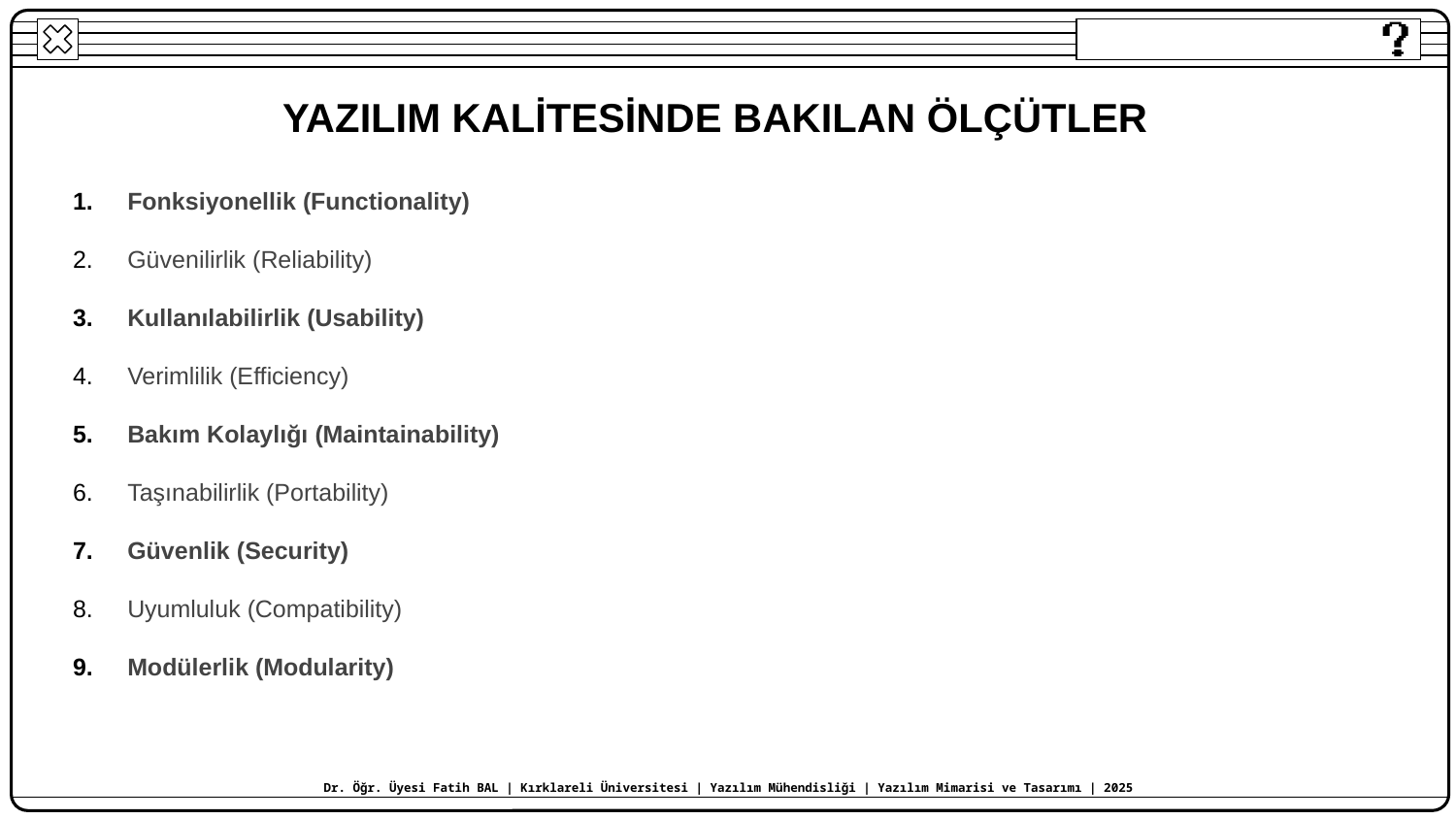

YAZILIM KALİTESİNDE BAKILAN ÖLÇÜTLER
Fonksiyonellik (Functionality)

Güvenilirlik (Reliability)

Kullanılabilirlik (Usability)

Verimlilik (Efficiency)

Bakım Kolaylığı (Maintainability)

Taşınabilirlik (Portability)

Güvenlik (Security)

Uyumluluk (Compatibility)

Modülerlik (Modularity)
Dr. Öğr. Üyesi Fatih BAL | Kırklareli Üniversitesi | Yazılım Mühendisliği | Yazılım Mimarisi ve Tasarımı | 2025